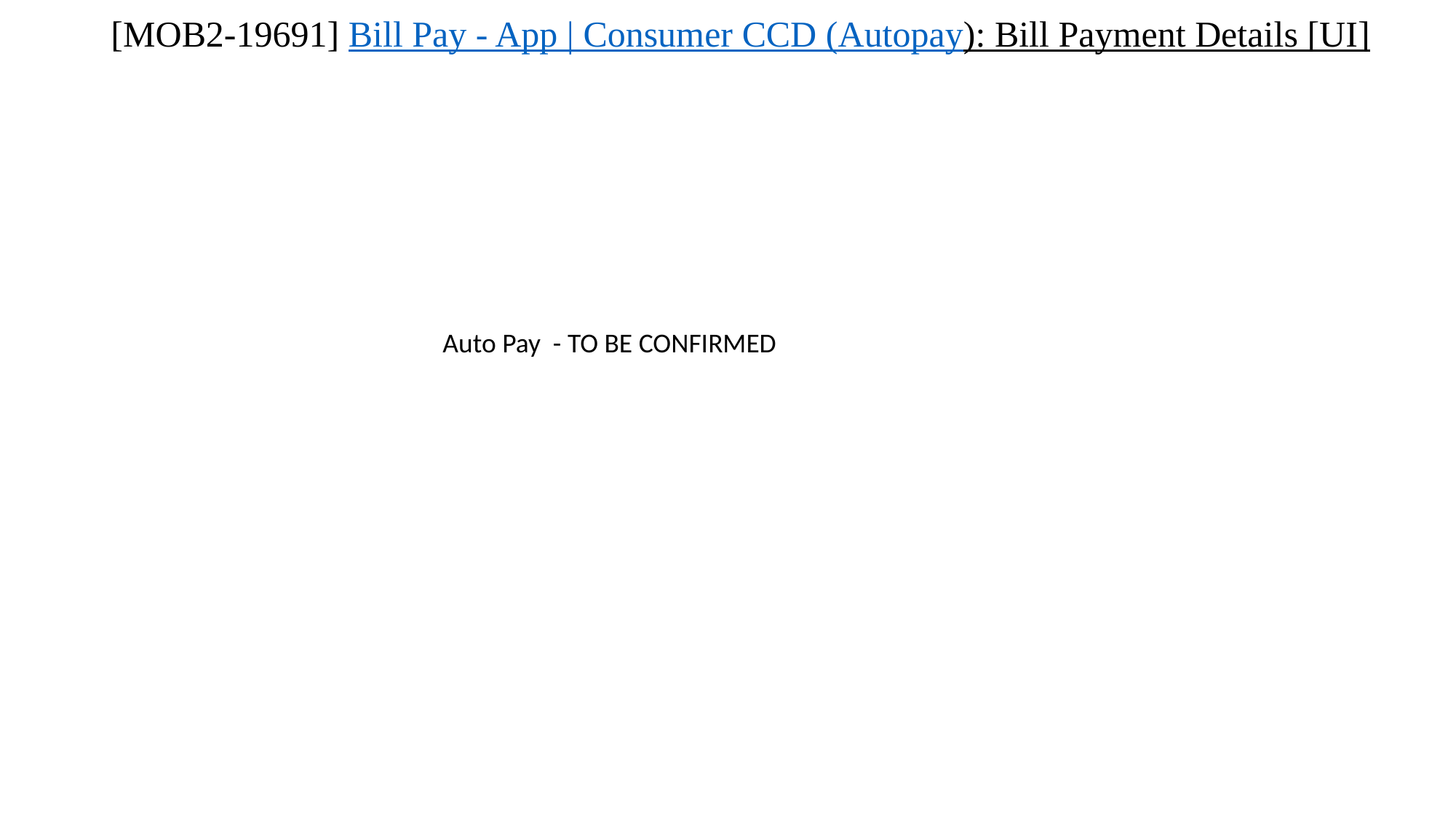

# [MOB2-19691] Bill Pay - App | Consumer CCD (Autopay): Bill Payment Details [UI]
Auto Pay  - TO BE CONFIRMED